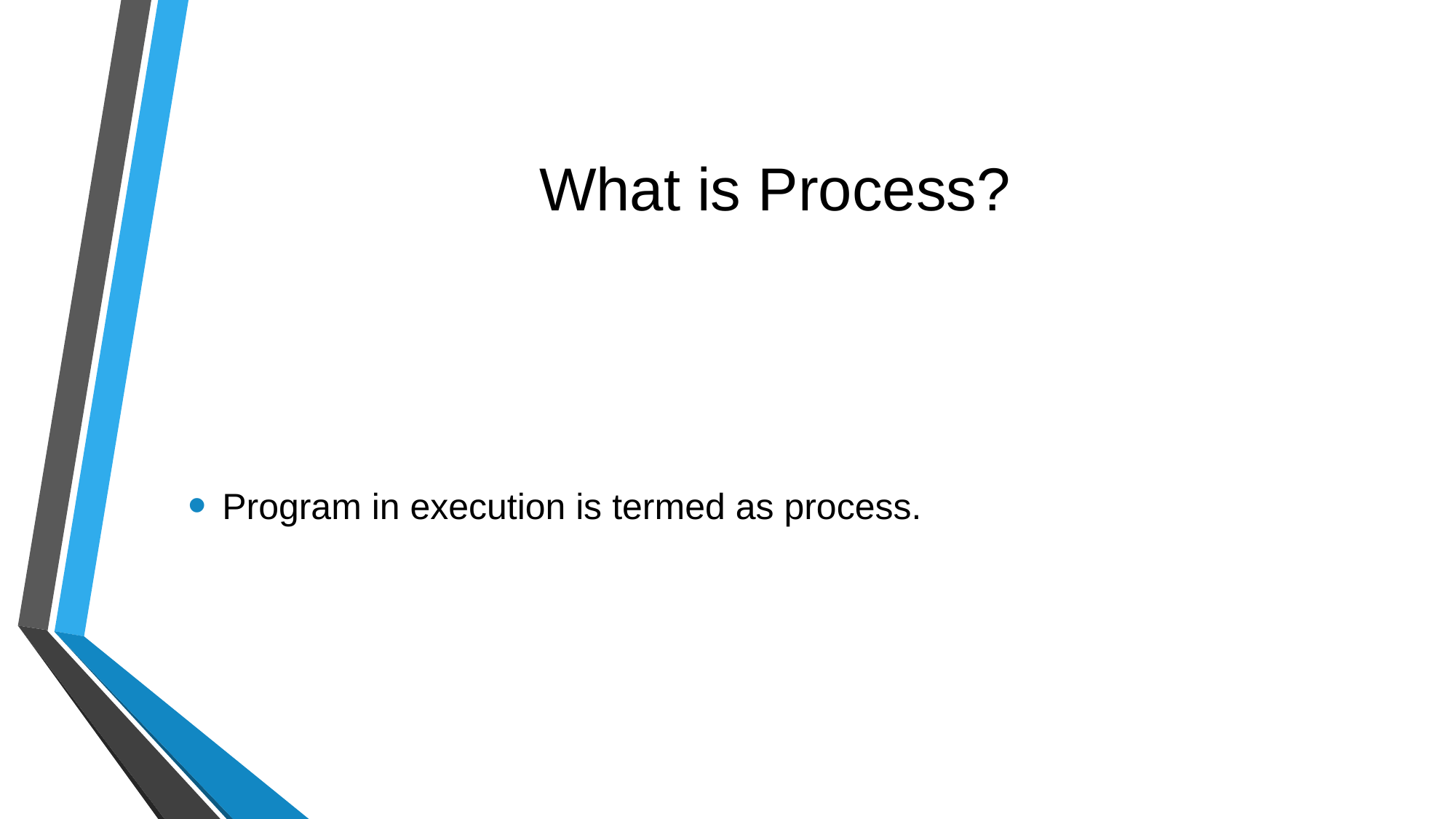

# What is Process?
Program in execution is termed as process.